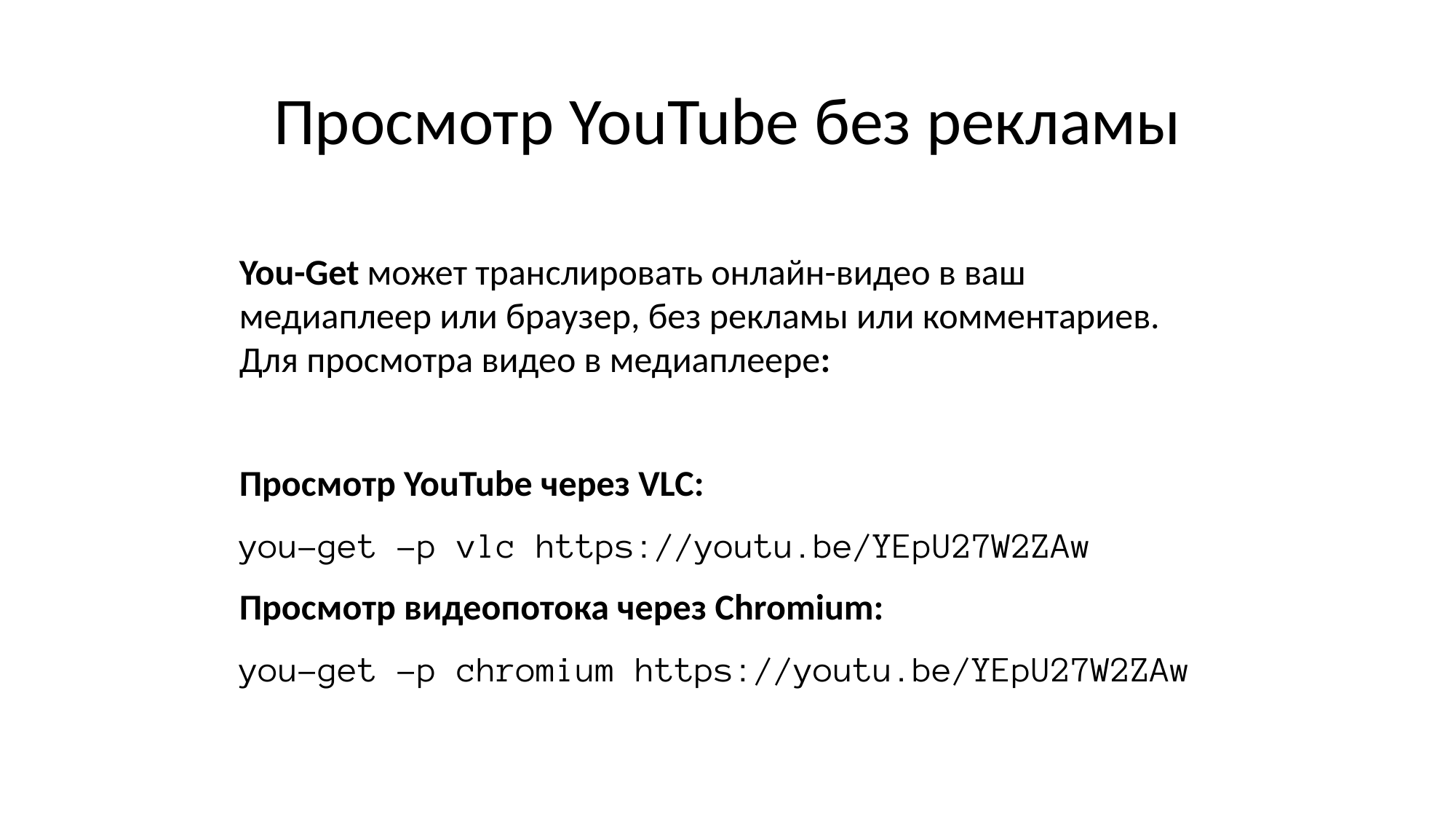

# Просмотр YouTube без рекламы
You-Get может транслировать онлайн-видео в ваш медиаплеер или браузер, без рекламы или комментариев. Для просмотра видео в медиаплеере:

Просмотр YouTube через VLC:
you-get -p vlc https://youtu.be/YEpU27W2ZAw
Просмотр видеопотока через Chromium:
you-get -p chromium https://youtu.be/YEpU27W2ZAw